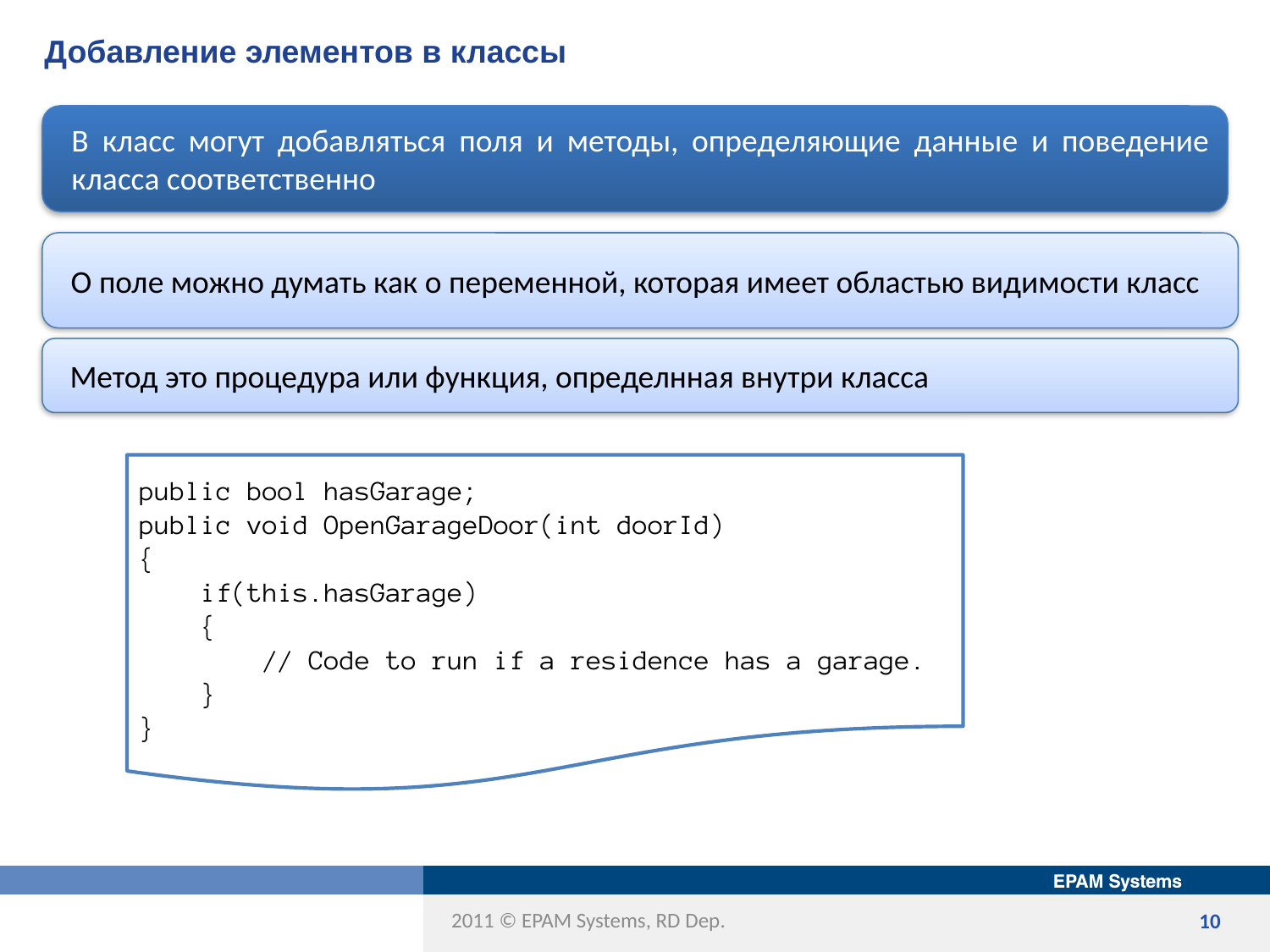

# Добавление элементов в классы

В класс могут добавляться поля и методы, определяющие данные и поведение класса соответственно
О поле можно думать как о переменной, которая имеет областью видимости класс
Метод это процедура или функция, определнная внутри класса

public bool hasGarage;
public void OpenGarageDoor(int doorId)
{
    if(this.hasGarage)
    {
        // Code to run if a residence has a garage.
    }
}